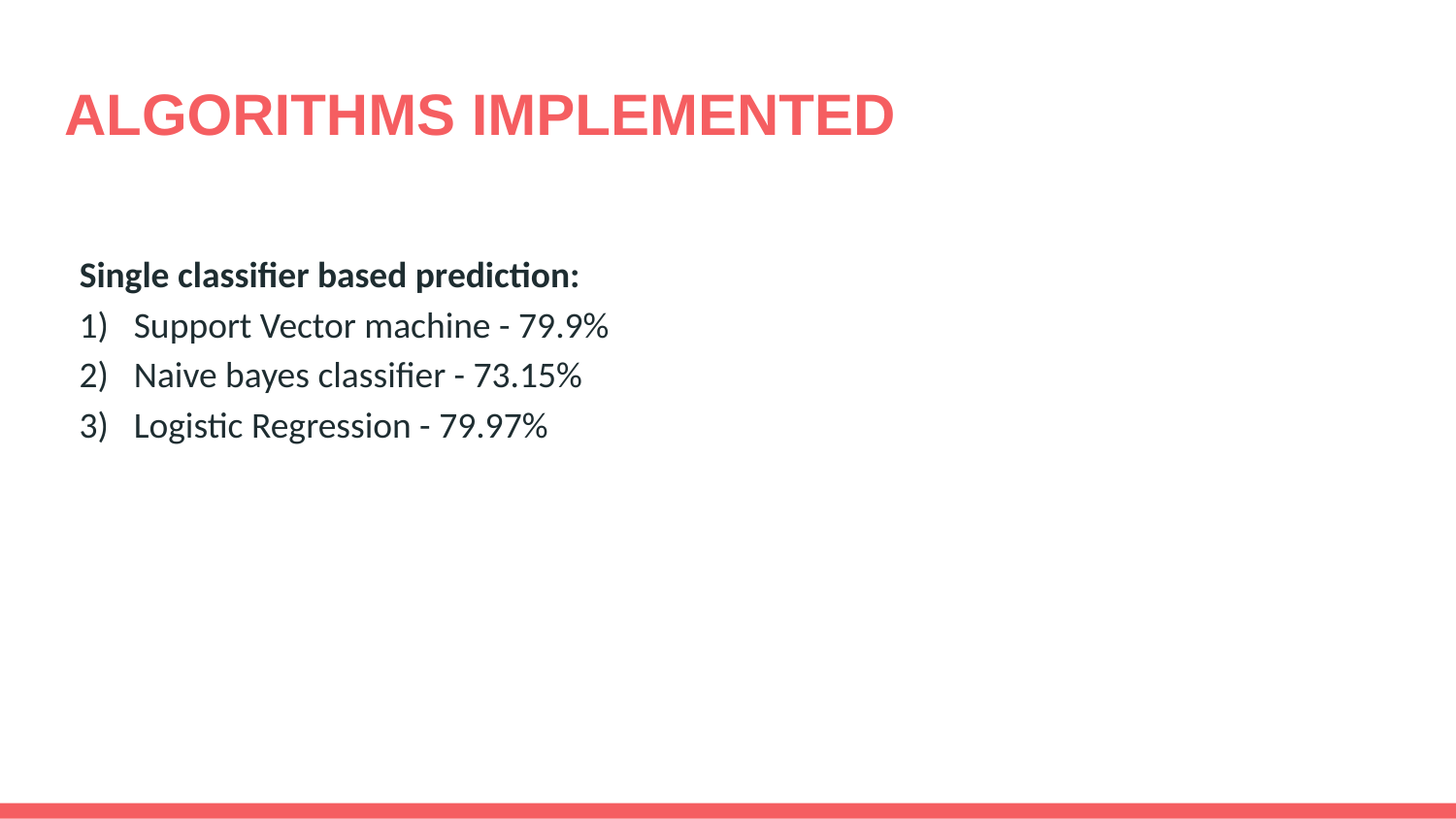

# ALGORITHMS IMPLEMENTED
Single classifier based prediction:
Support Vector machine - 79.9%
Naive bayes classifier - 73.15%
Logistic Regression - 79.97%